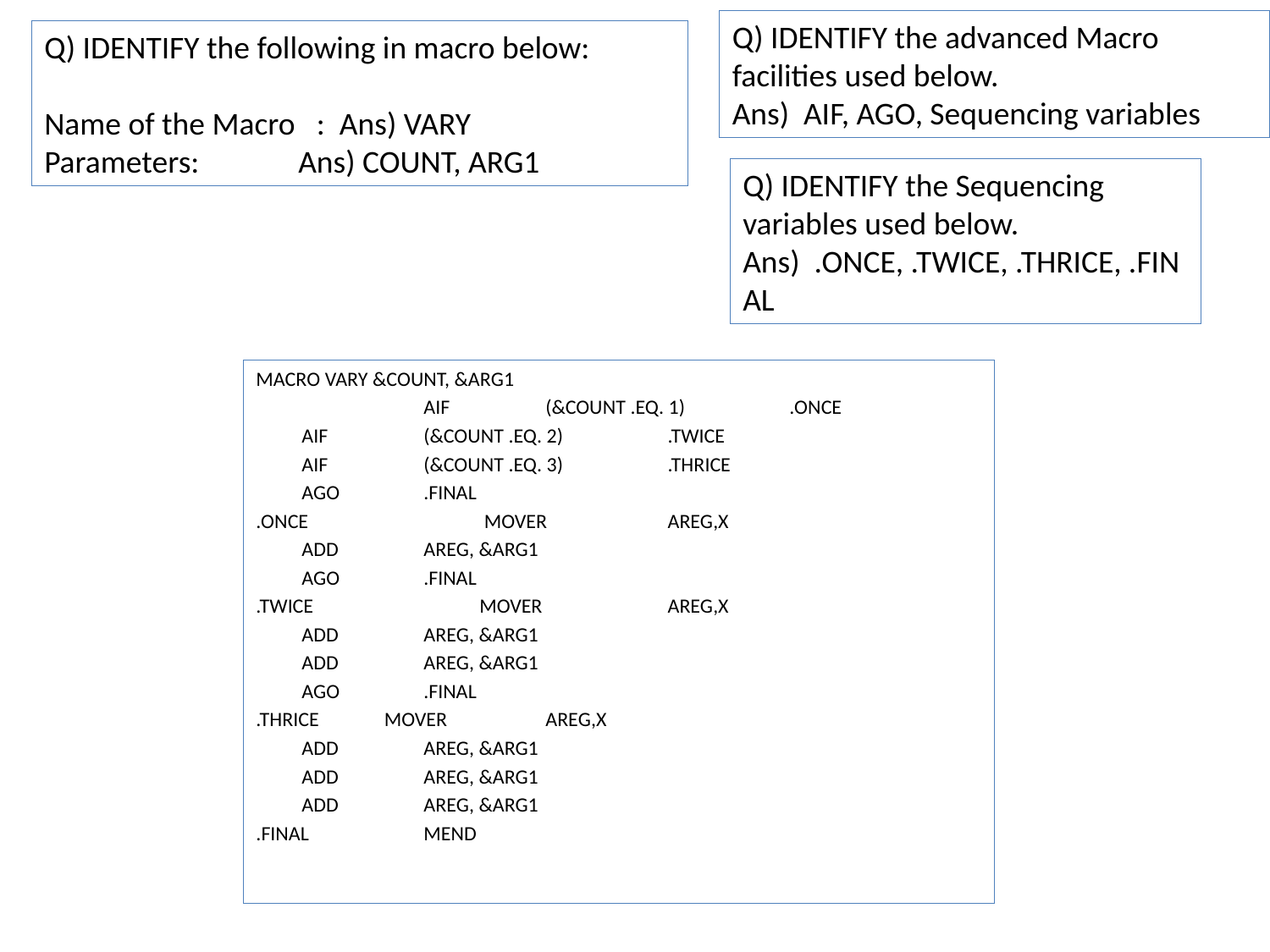

Q) IDENTIFY the advanced Macro facilities used below.
Ans)  AIF, AGO, Sequencing variables
Q) IDENTIFY the following in macro below:

Name of the Macro   :  Ans) VARY
Parameters: 	Ans) COUNT, ARG1
Q) IDENTIFY the Sequencing variables used below.
Ans)  .ONCE, .TWICE, .THRICE, .FINAL
MACRO VARY &COUNT, &ARG1
	 		AIF  	(&COUNT .EQ. 1)  	.ONCE
			AIF  	(&COUNT .EQ. 2)  	.TWICE
			AIF  	(&COUNT .EQ. 3)  	.THRICE
			AGO    	.FINAL
.ONCE 	             MOVER 	AREG,X
			ADD 	AREG, &ARG1
			AGO	.FINAL
.TWICE	            MOVER 	AREG,X
			ADD  	AREG, &ARG1
			ADD 	AREG, &ARG1
			AGO	.FINAL
.THRICE              MOVER 	AREG,X
			ADD 	AREG, &ARG1
			ADD 	AREG, &ARG1
			ADD 	AREG, &ARG1
.FINAL 		MEND